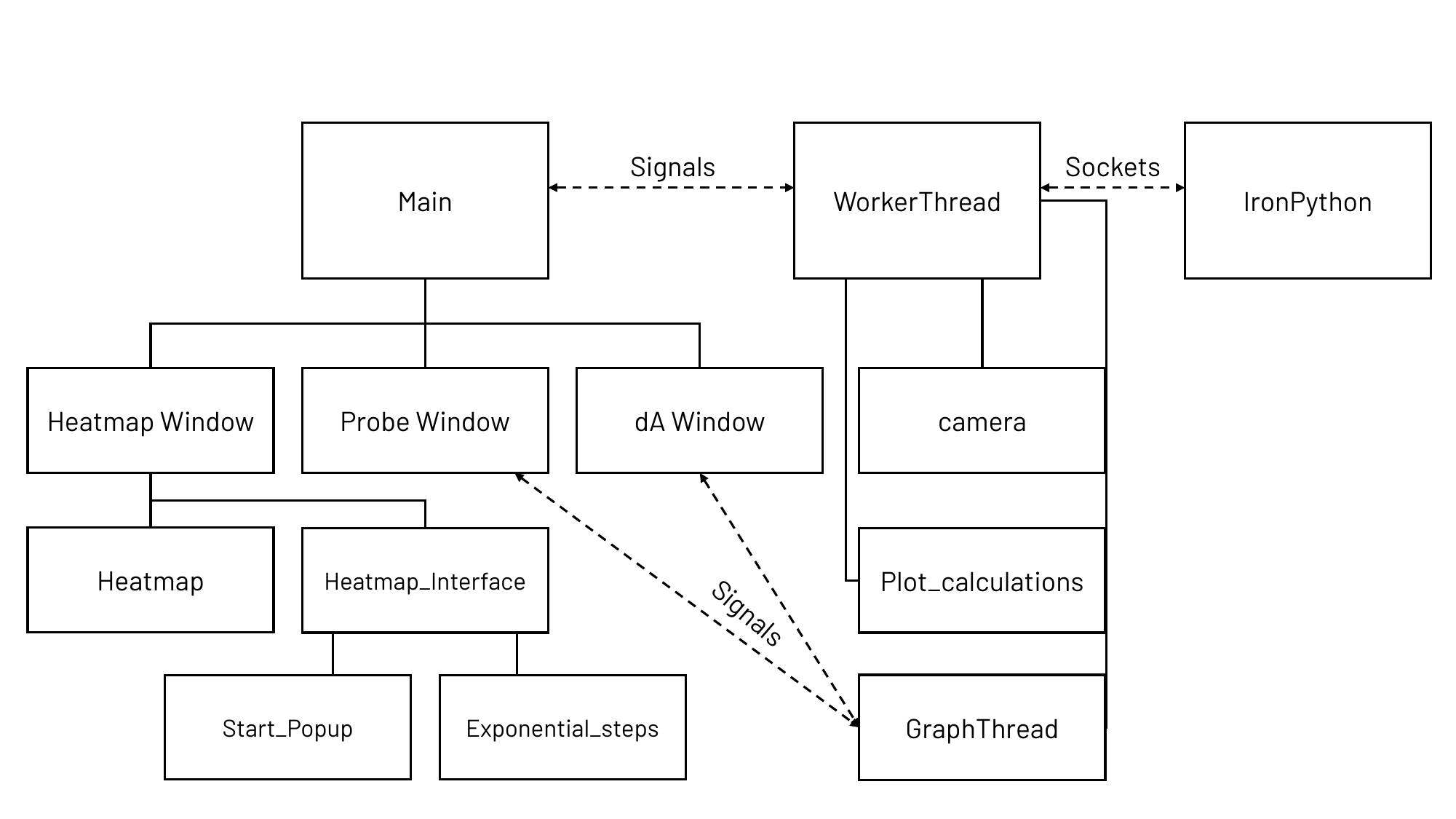

WorkerThread
IronPython
Main
Signals
Sockets
camera
Heatmap Window
Probe Window
dA Window
Heatmap
Heatmap_Interface
Plot_calculations
Signals
GraphThread
Start_Popup
Exponential_steps